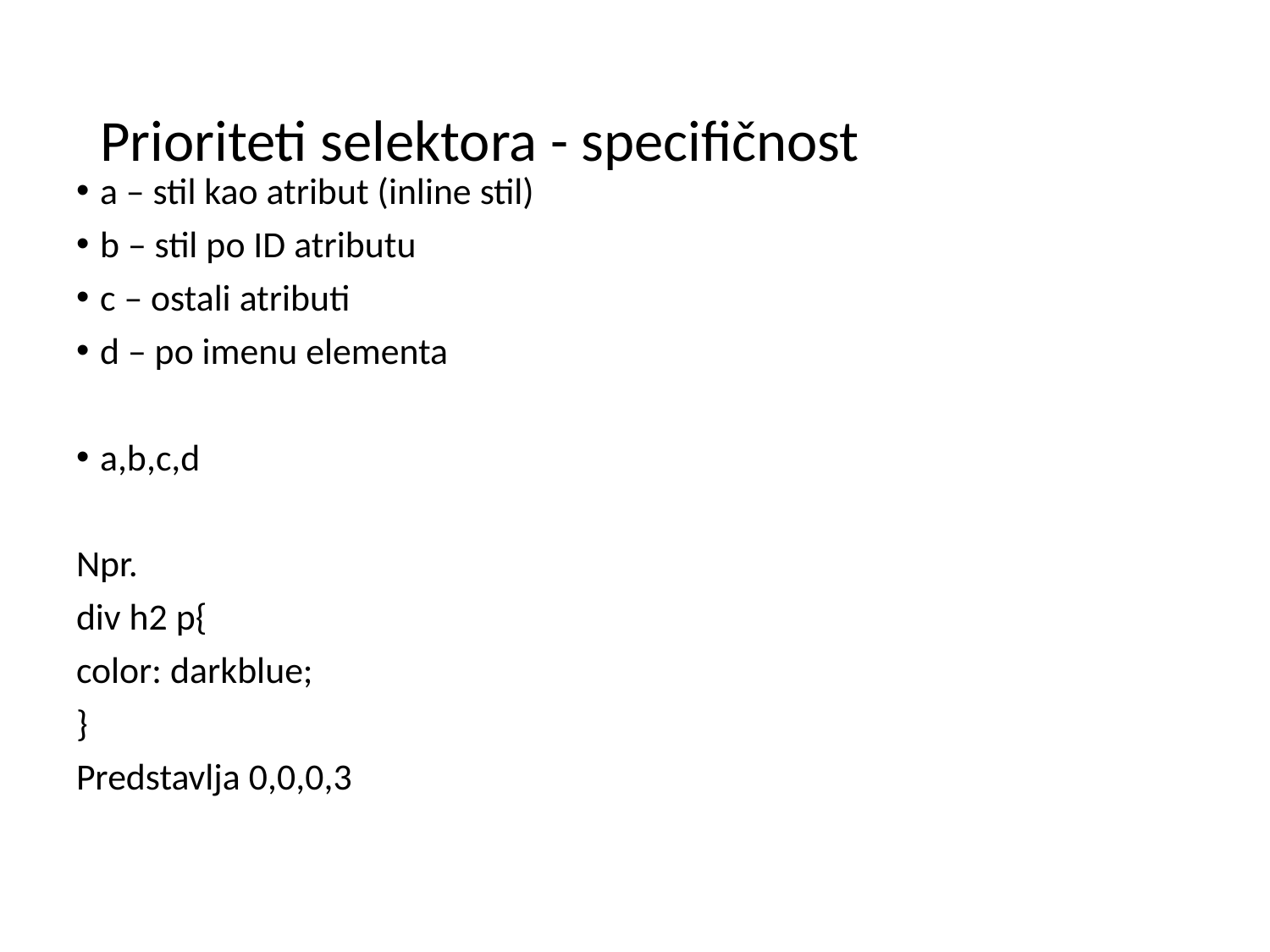

# Prioriteti selektora - specifičnost
a – stil kao atribut (inline stil)
b – stil po ID atributu
c – ostali atributi
d – po imenu elementa

a,b,c,d

Npr.
div h2 p{
color: darkblue;
}
Predstavlja 0,0,0,3